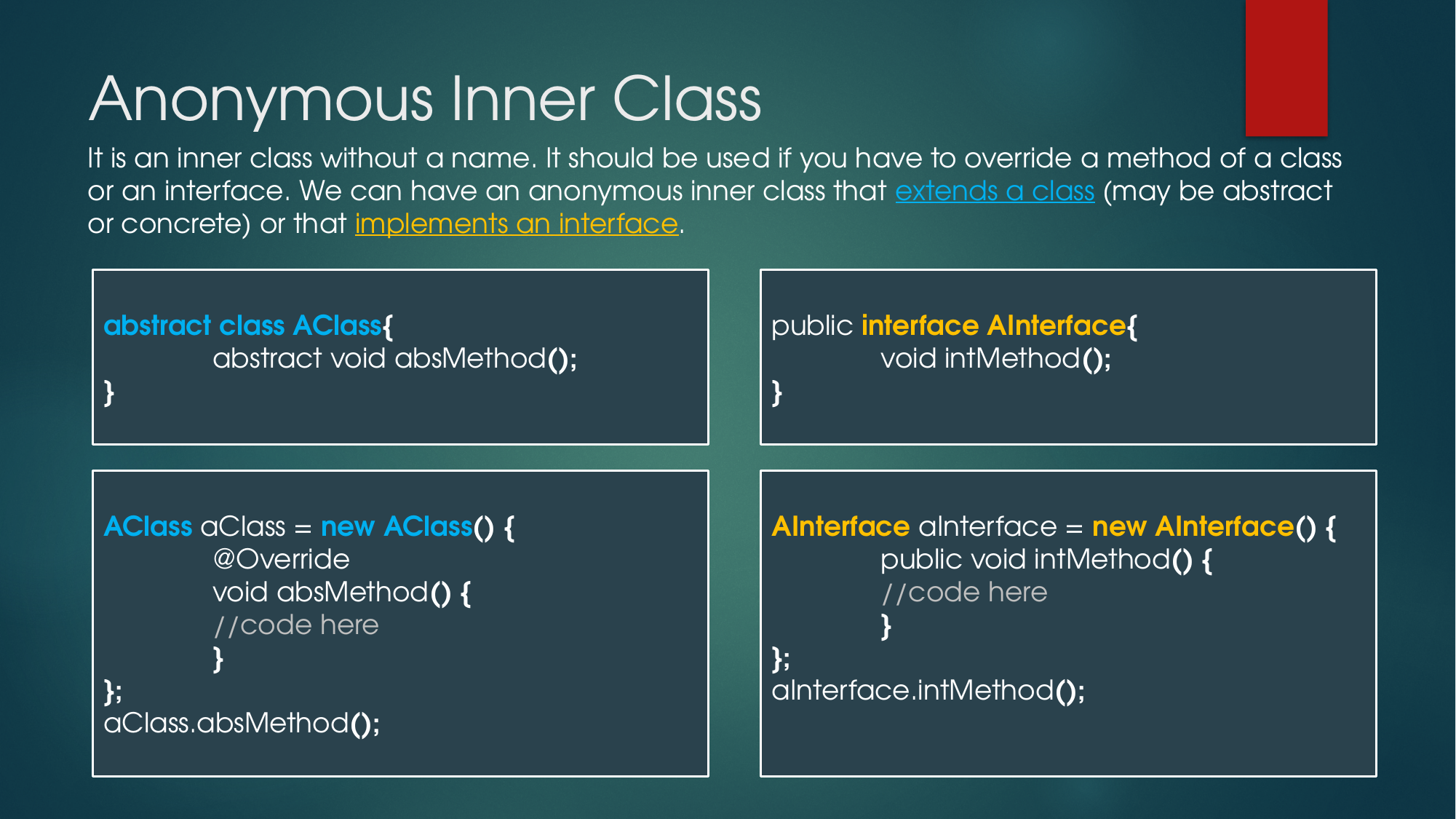

# Anonymous Inner Class
It is an inner class without a name. It should be used if you have to override a method of a class or an interface. We can have an anonymous inner class that extends a class (may be abstract or concrete) or that implements an interface.

abstract class AClass{
    	abstract void absMethod();
}

public interface AInterface{
    	void intMethod();
}

AClass aClass = new AClass() {
	@Override
	void absMethod() {
	//code here
	}
};
aClass.absMethod();

AInterface aInterface = new AInterface() {
	public void intMethod() {
	//code here
	}
};
aInterface.intMethod();